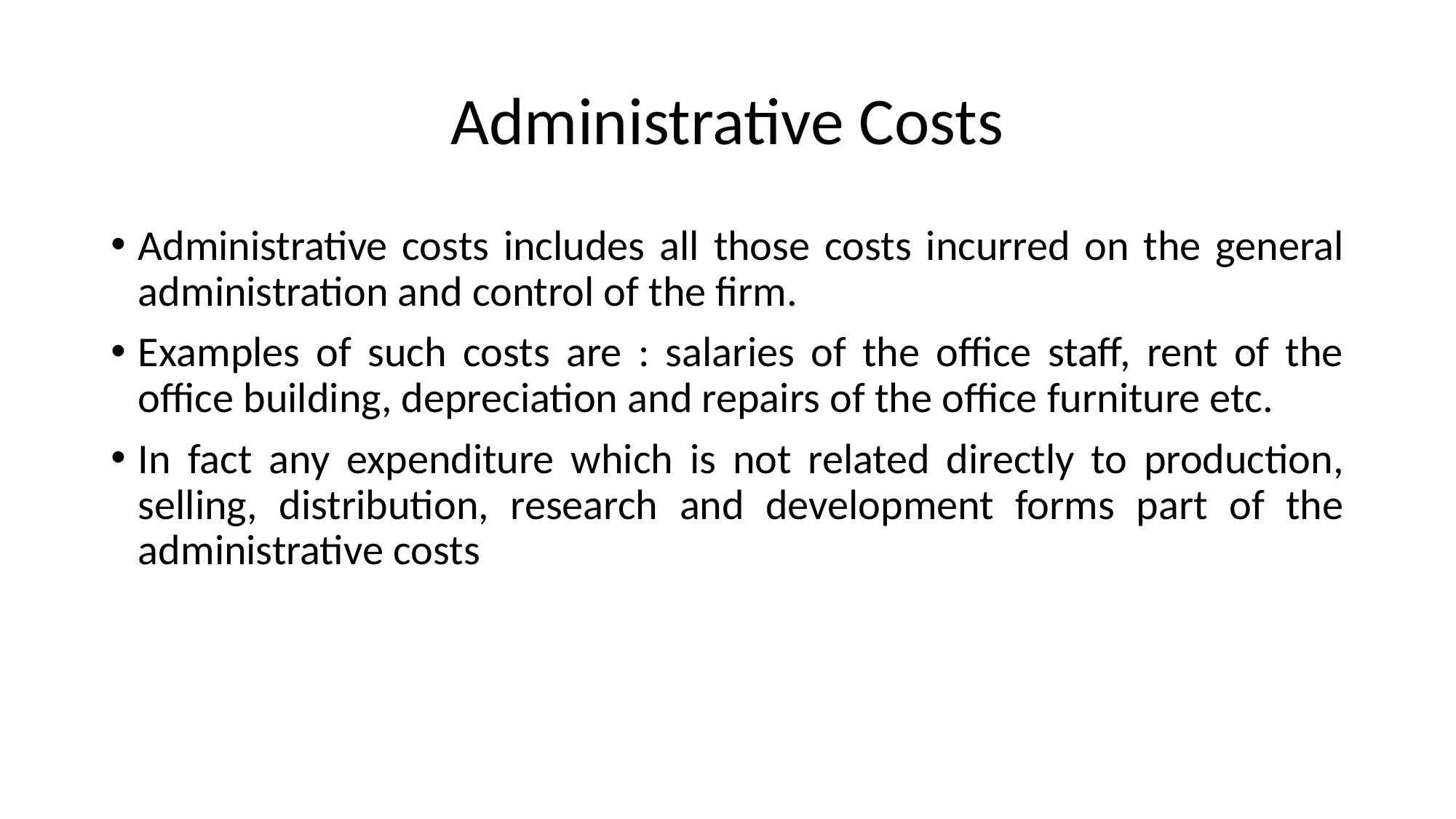

# Administrative Costs
Administrative costs includes all those costs incurred on the general administration and control of the firm.
Examples of such costs are : salaries of the office staff, rent of the office building, depreciation and repairs of the office furniture etc.
In fact any expenditure which is not related directly to production, selling, distribution, research and development forms part of the administrative costs